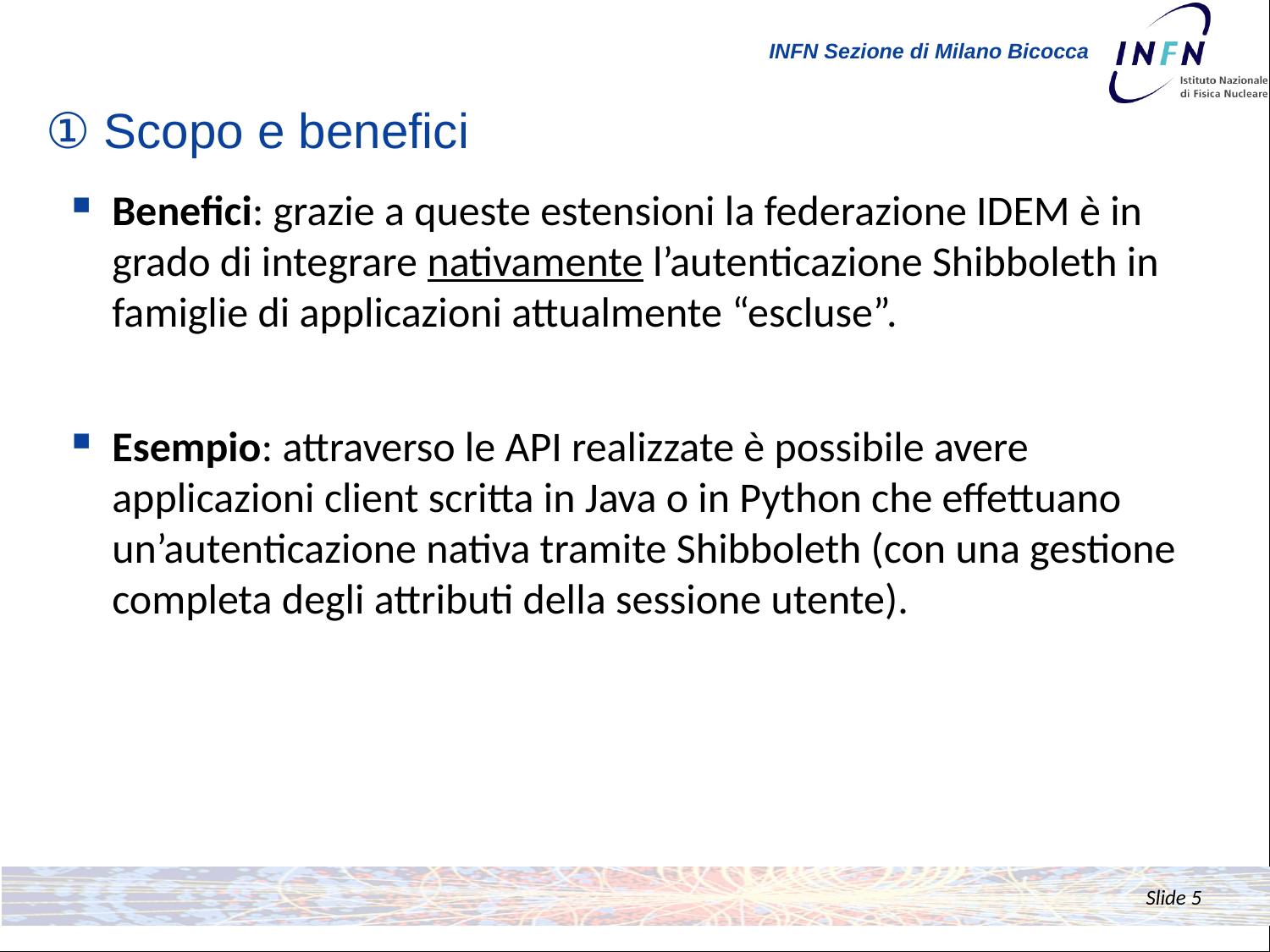

# ① Scopo e benefici
Benefici: grazie a queste estensioni la federazione IDEM è in grado di integrare nativamente l’autenticazione Shibboleth in famiglie di applicazioni attualmente “escluse”.

Esempio: attraverso le API realizzate è possibile avere applicazioni client scritta in Java o in Python che effettuano un’autenticazione nativa tramite Shibboleth (con una gestione completa degli attributi della sessione utente).